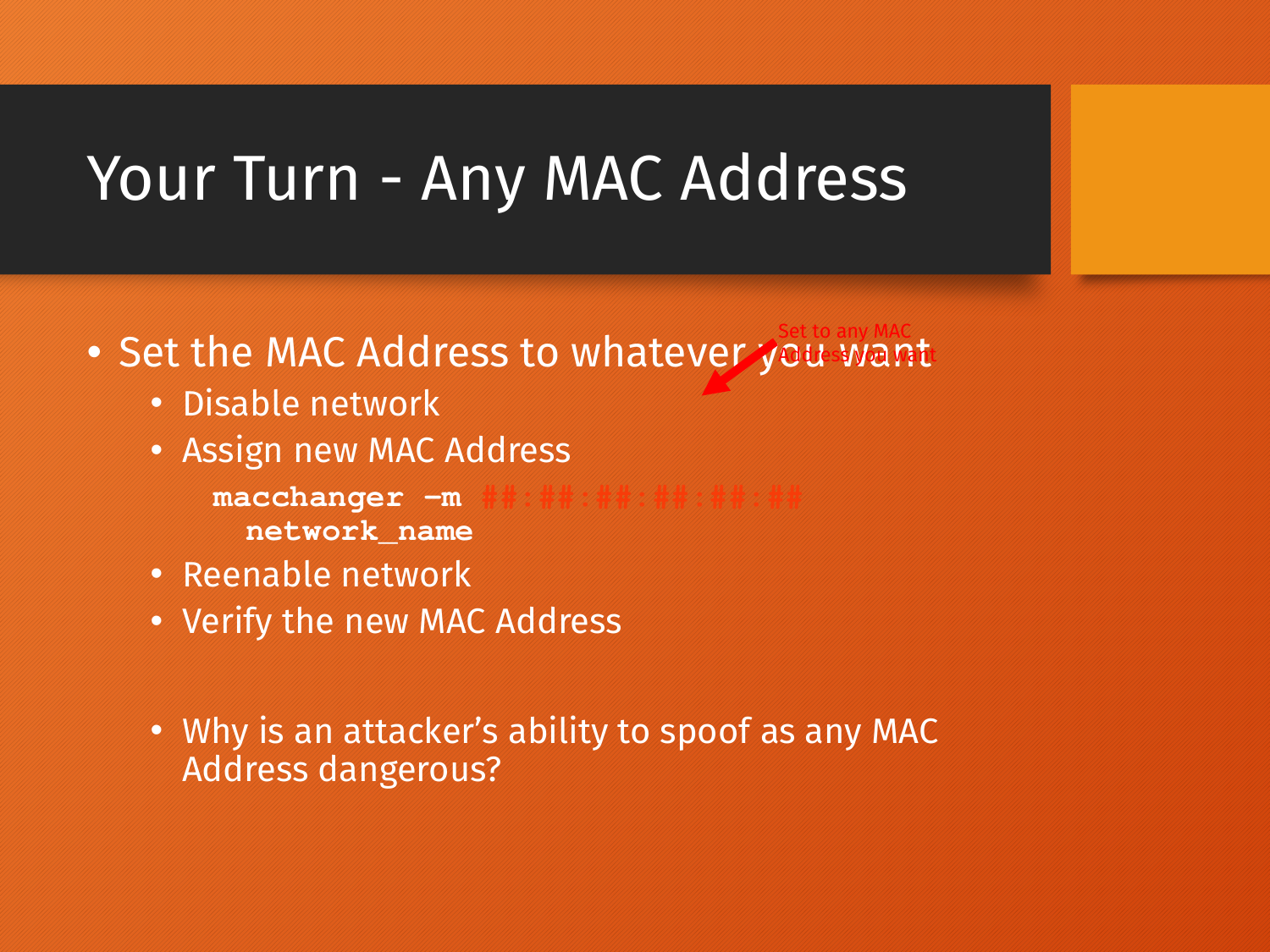

# Your Turn - Any MAC Address
Set to any MAC Address you want
Set the MAC Address to whatever you want
Disable network
Assign new MAC Address
macchanger -m ##:##:##:##:##:## network_name
Reenable network
Verify the new MAC Address

Why is an attacker’s ability to spoof as any MAC Address dangerous?